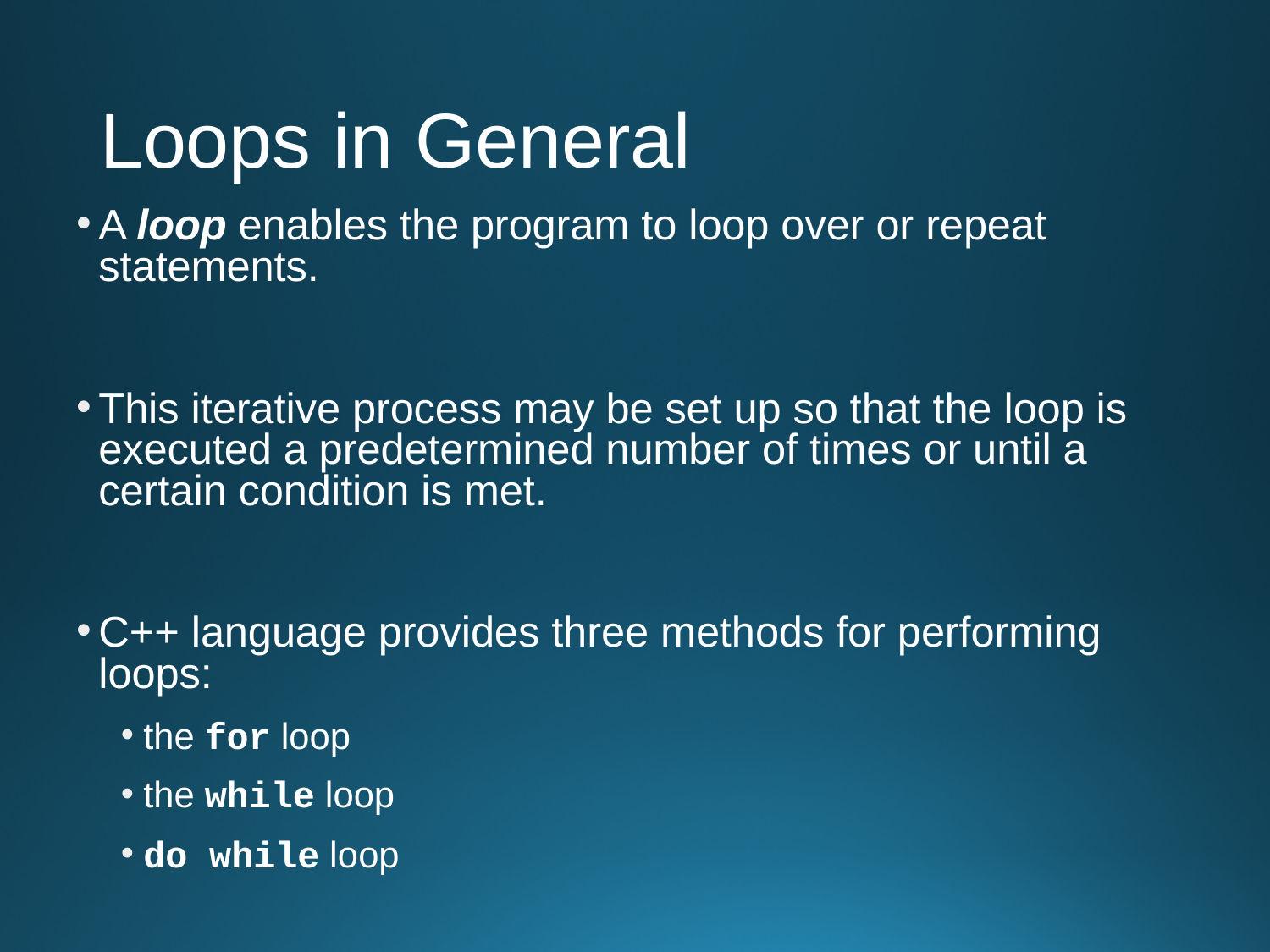

# Loops in General
A loop enables the program to loop over or repeat statements.

This iterative process may be set up so that the loop is executed a predetermined number of times or until a certain condition is met.

C++ language provides three methods for performing loops:
the for loop
the while loop
do while loop